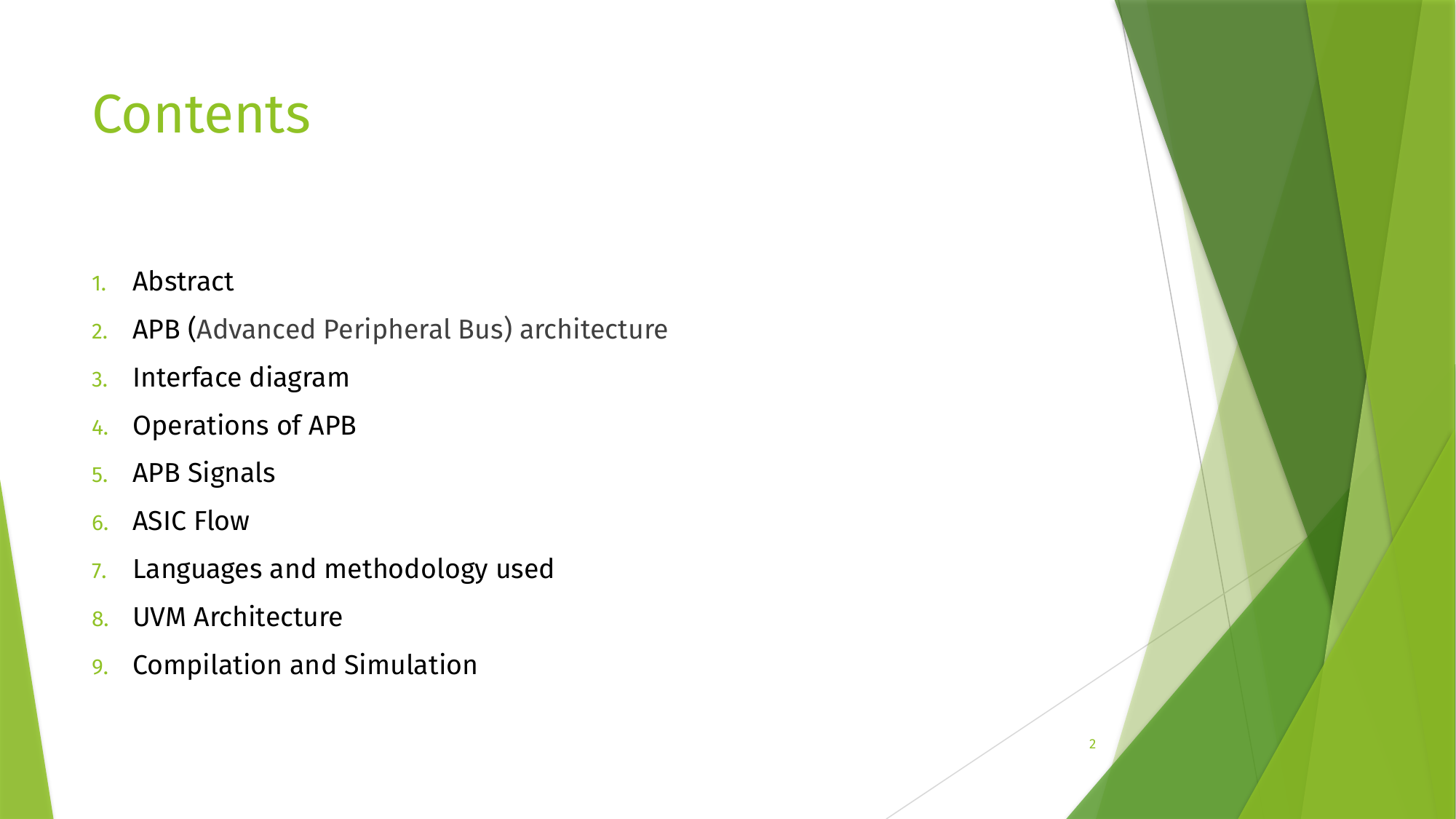

# Contents
Abstract
APB (Advanced Peripheral Bus) architecture
Interface diagram
Operations of APB
APB Signals
ASIC Flow
Languages and methodology used
UVM Architecture
Compilation and Simulation
2